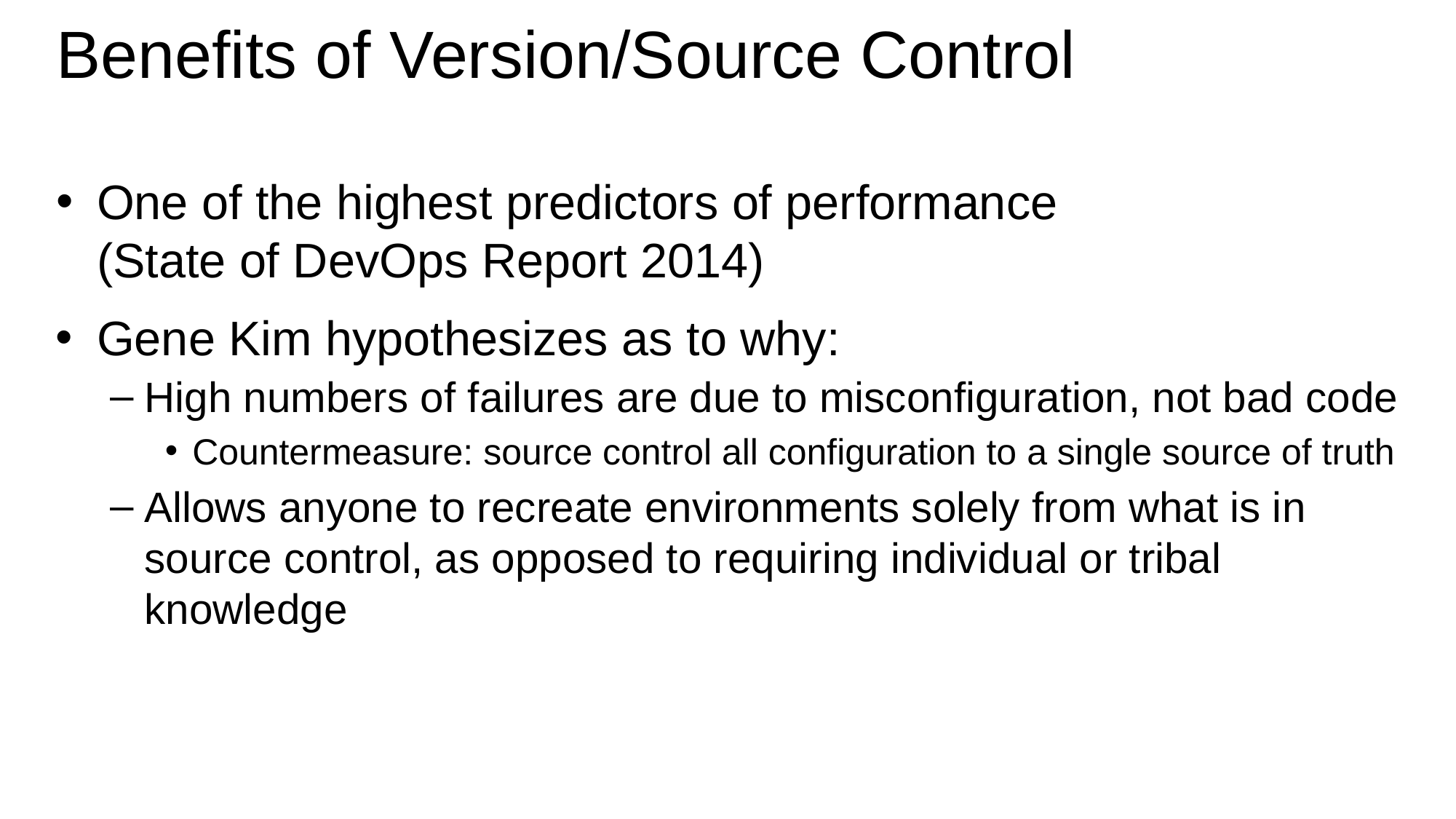

# Benefits of Version/Source Control
One of the highest predictors of performance (State of DevOps Report 2014)

Gene Kim hypothesizes as to why:
High numbers of failures are due to misconfiguration, not bad code
Countermeasure: source control all configuration to a single source of truth
Allows anyone to recreate environments solely from what is in source control, as opposed to requiring individual or tribal knowledge